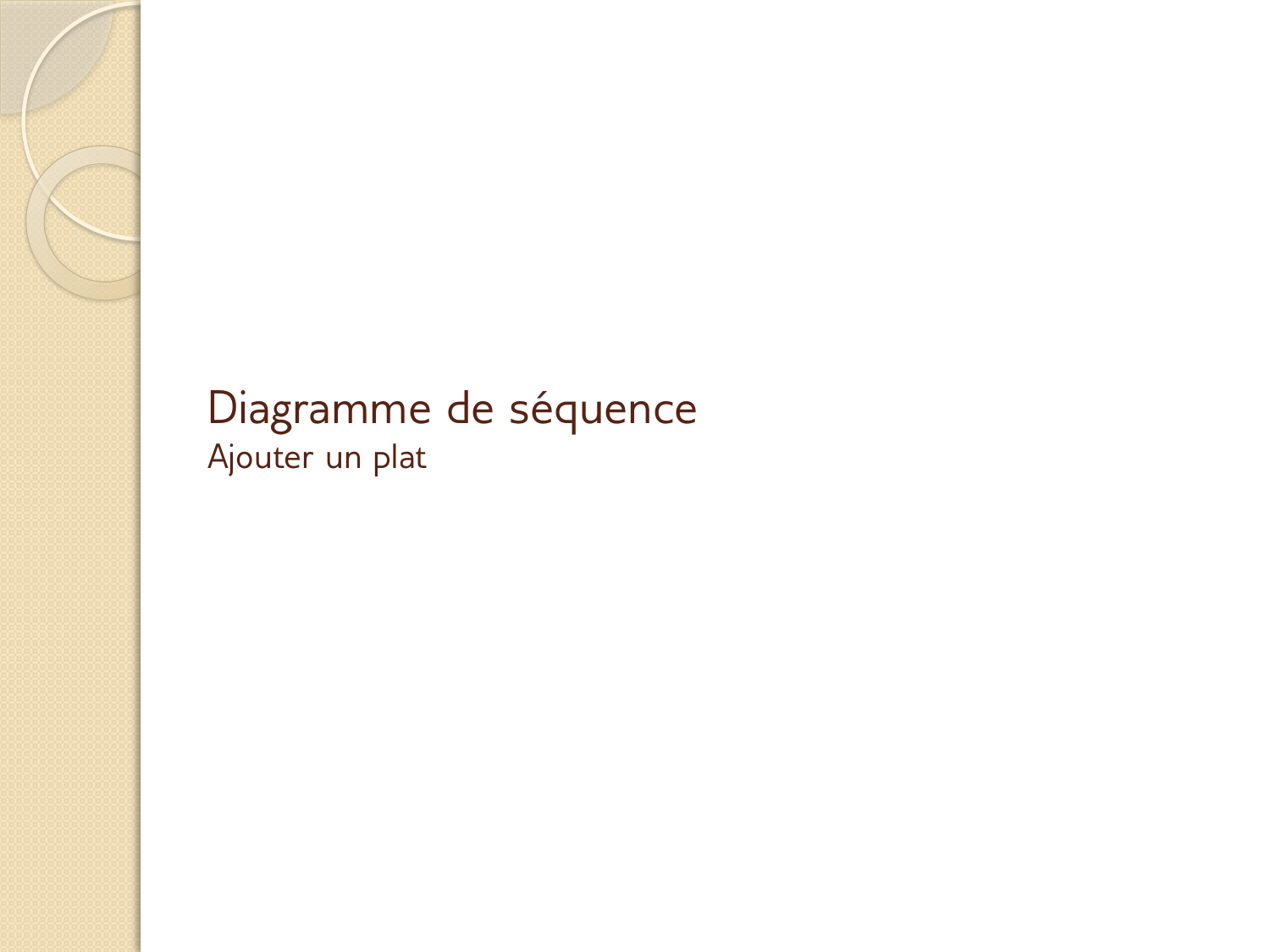

# Diagramme de séquence Ajouter un plat